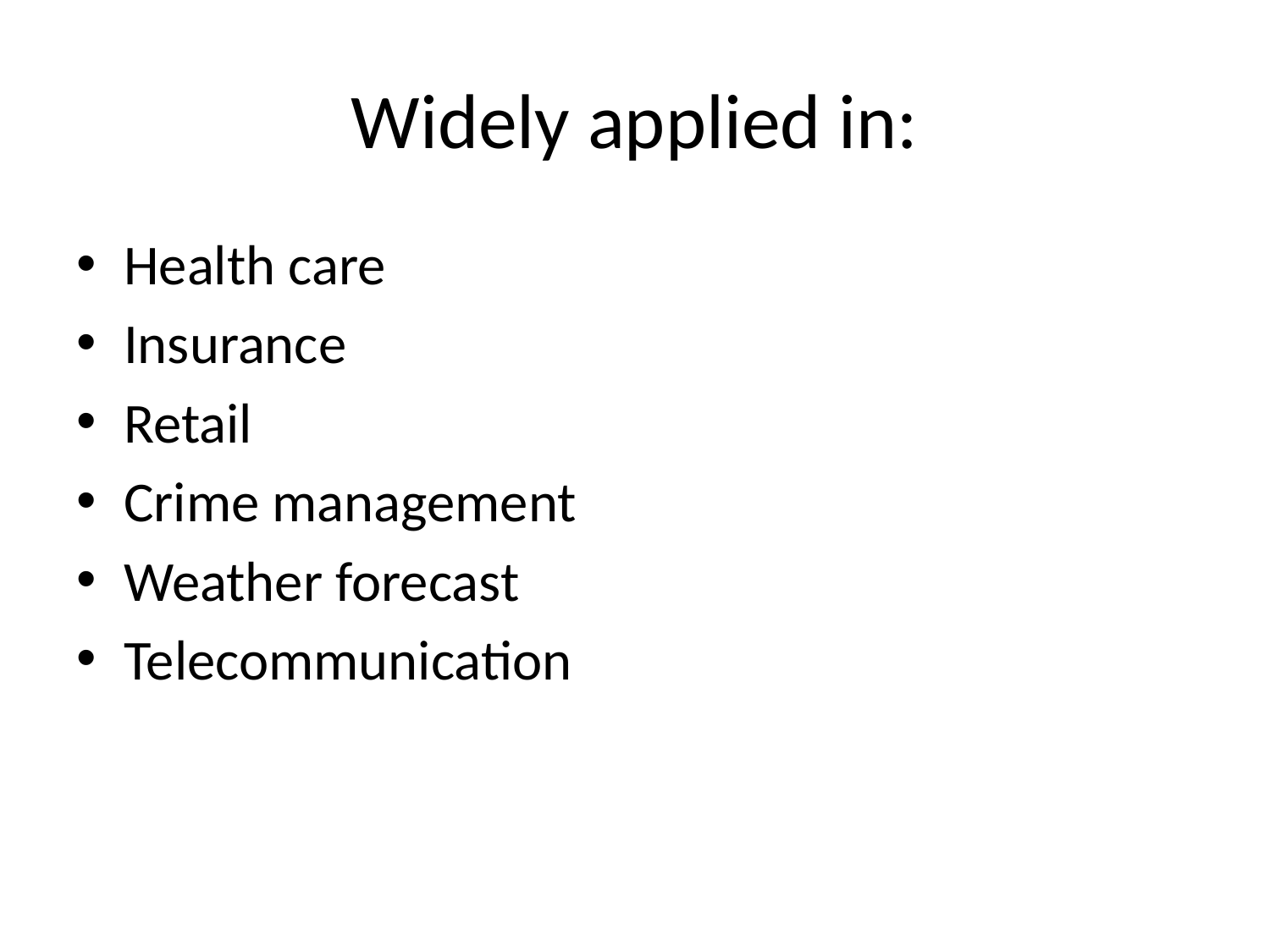

# Widely applied in:
Health care
Insurance
Retail
Crime management
Weather forecast
Telecommunication